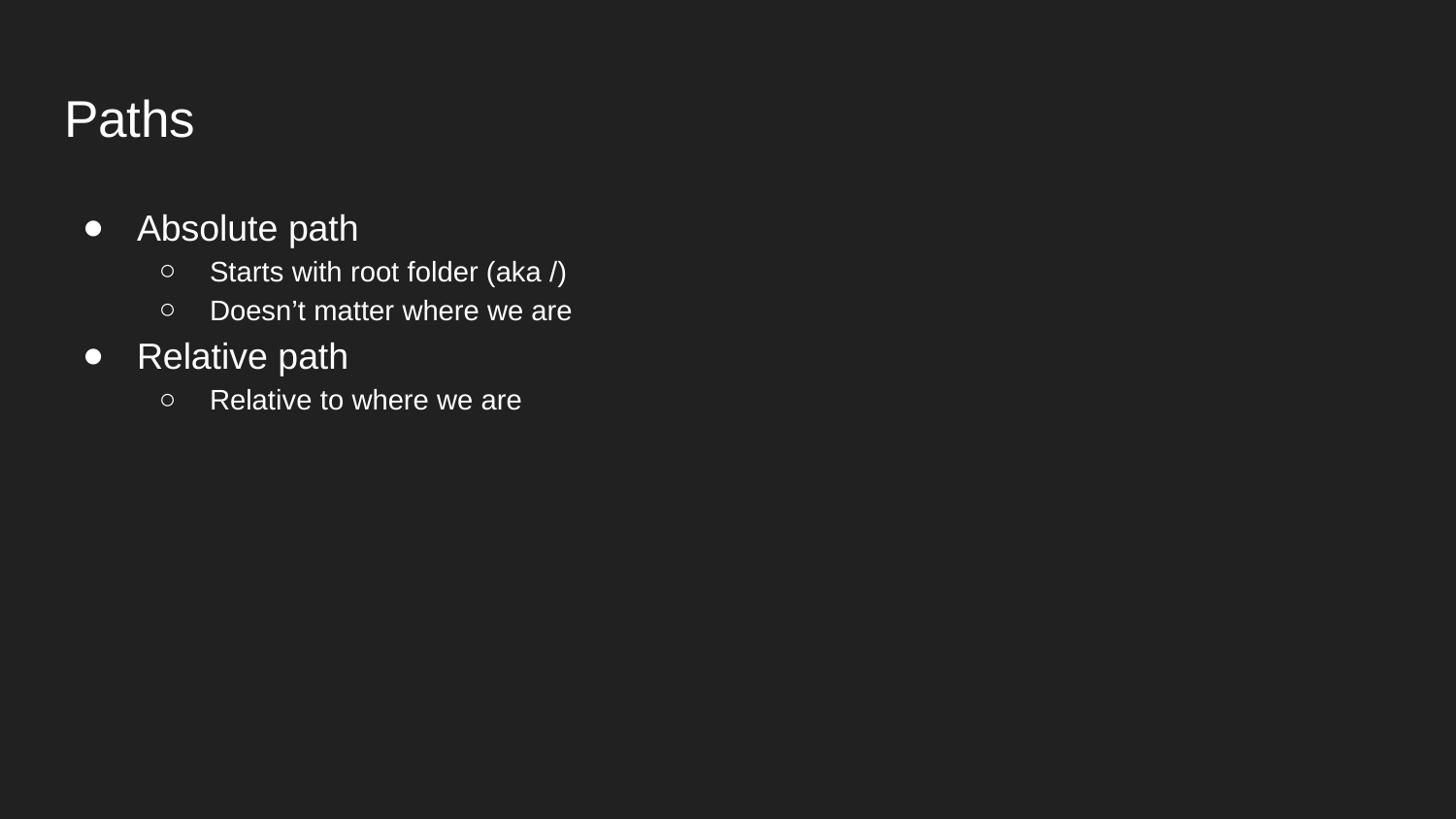

# Paths
Absolute path
Starts with root folder (aka /)
Doesn’t matter where we are
Relative path
Relative to where we are